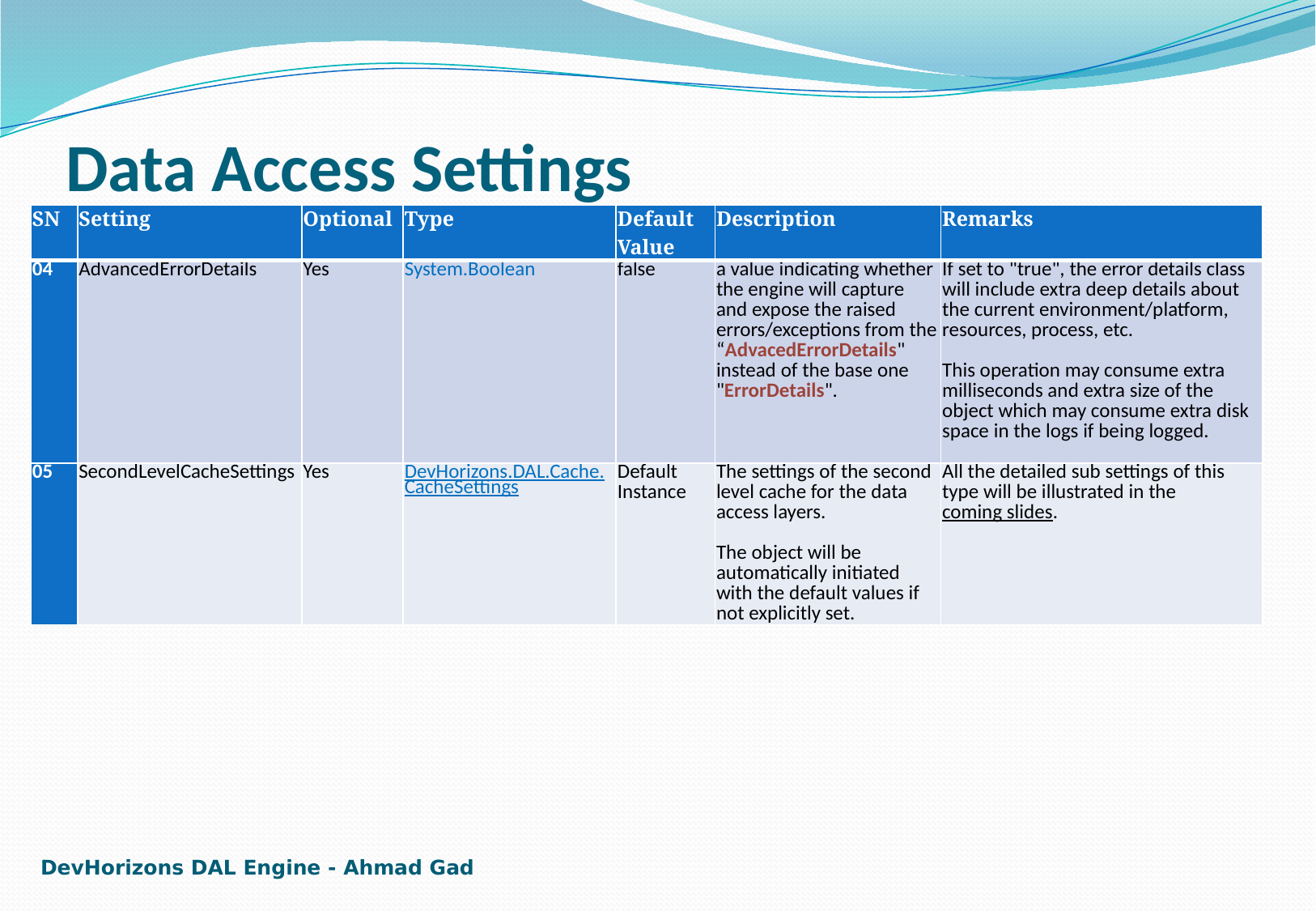

# Data Access Settings
| SN | Setting | Optional | Type | Default Value | Description | Remarks |
| --- | --- | --- | --- | --- | --- | --- |
| 04 | AdvancedErrorDetails | Yes | System.Boolean | false | a value indicating whether the engine will capture and expose the raised errors/exceptions from the “AdvacedErrorDetails" instead of the base one "ErrorDetails". | If set to "true", the error details class will include extra deep details about the current environment/platform, resources, process, etc. This operation may consume extra milliseconds and extra size of the object which may consume extra disk space in the logs if being logged. |
| 05 | SecondLevelCacheSettings | Yes | DevHorizons.DAL.Cache.CacheSettings | Default Instance | The settings of the second level cache for the data access layers. The object will be automatically initiated with the default values if not explicitly set. | All the detailed sub settings of this type will be illustrated in the coming slides. |
DevHorizons DAL Engine - Ahmad Gad